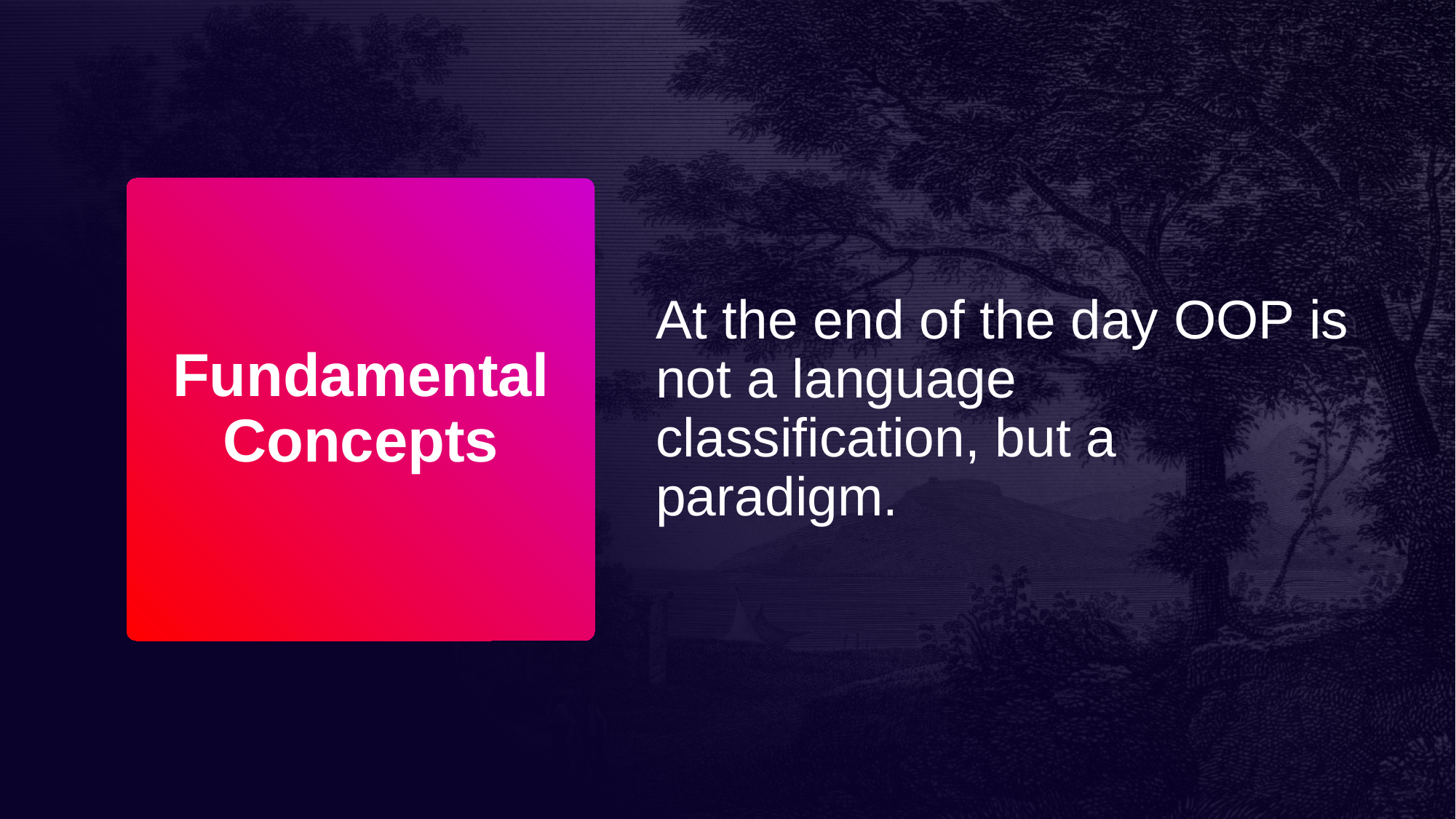

At the end of the day OOP is not a language classification, but a paradigm.
# Fundamental Concepts